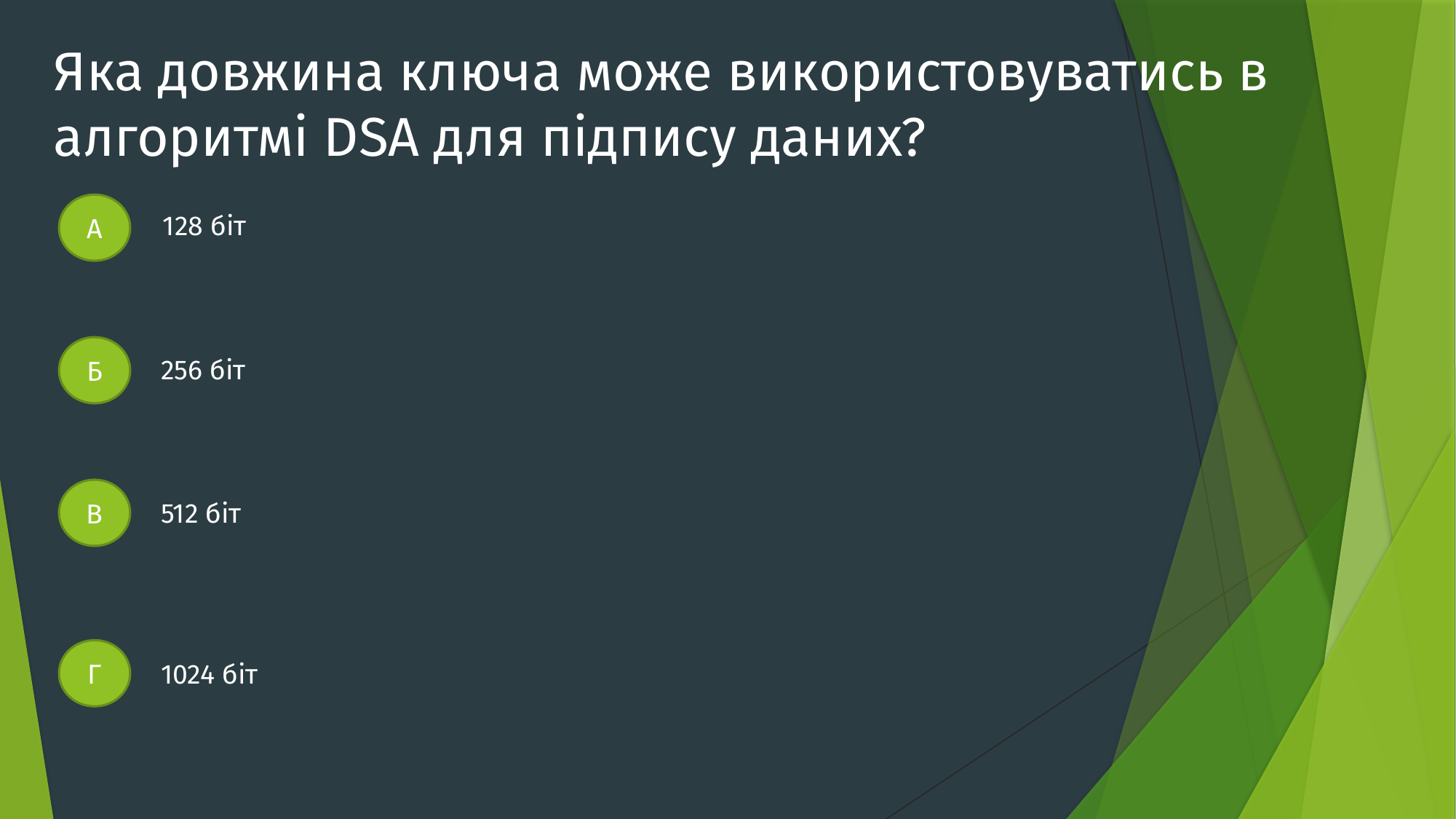

Яка довжина ключа може використовуватись в алгоритмі DSA для підпису даних?
A
128 біт
Б
256 біт
В
512 біт
Г
1024 біт